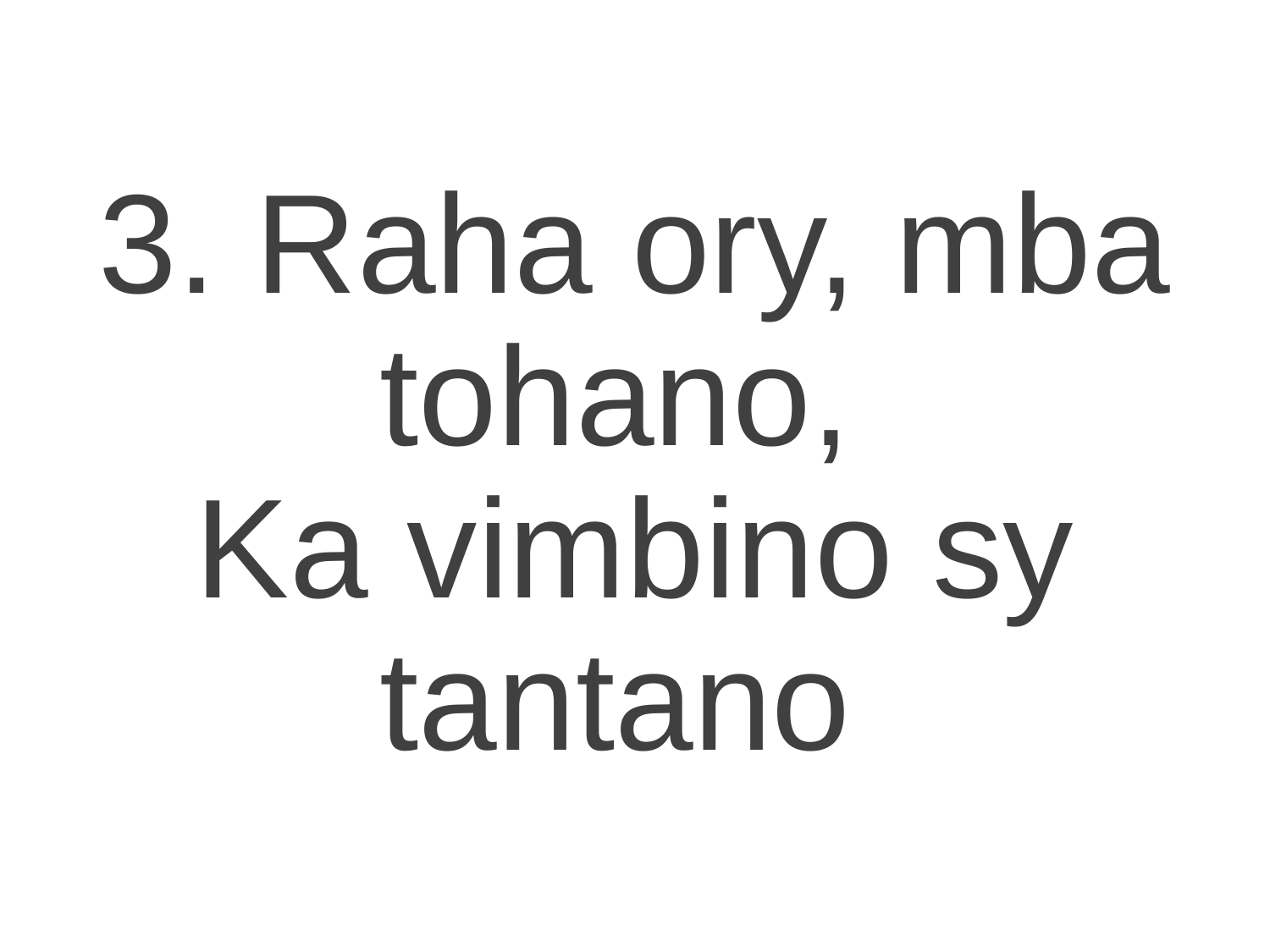

3. Raha ory, mba tohano,
Ka vimbino sy tantano